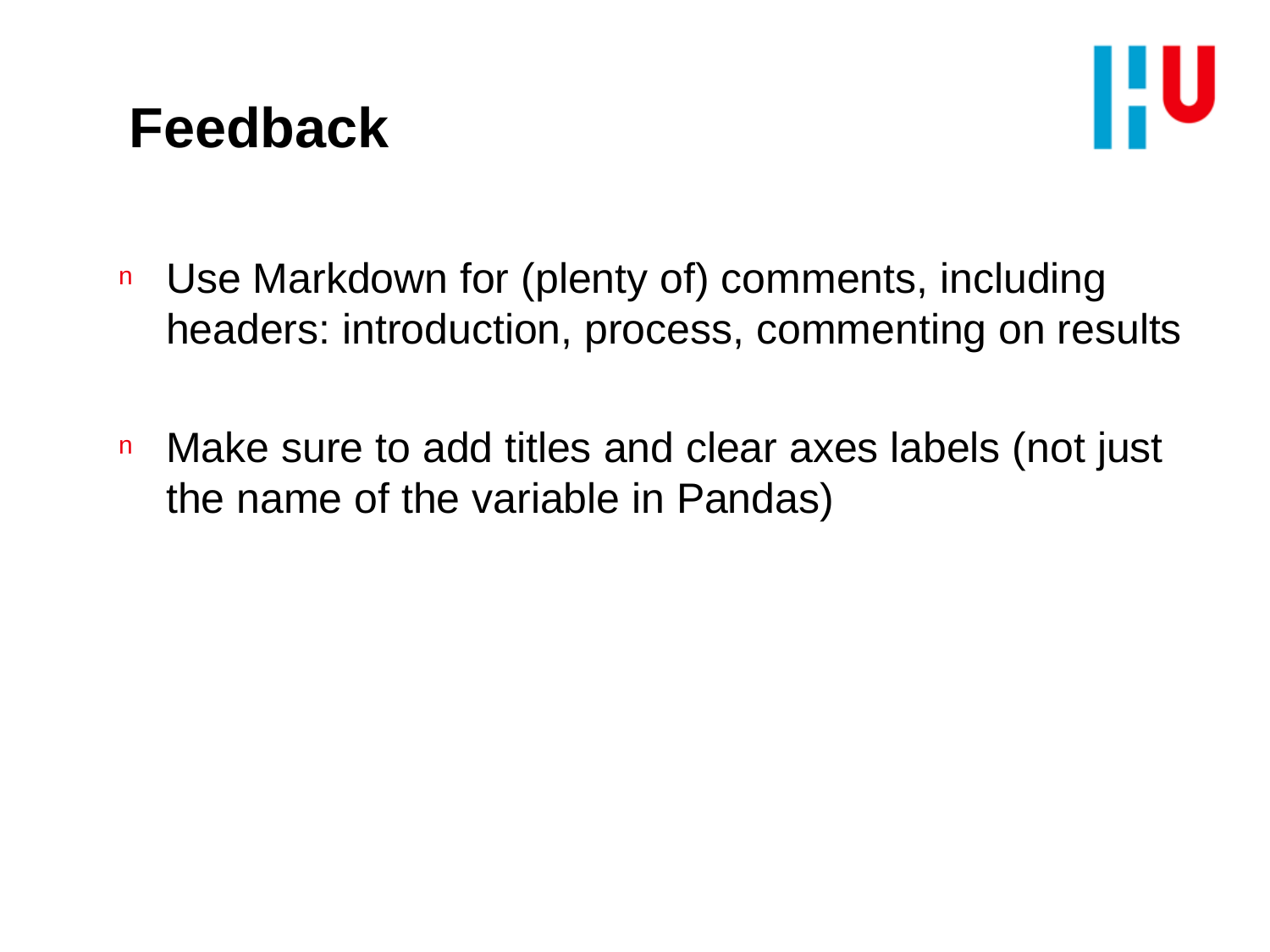

# Feedback
Use Markdown for (plenty of) comments, including headers: introduction, process, commenting on results

Make sure to add titles and clear axes labels (not just the name of the variable in Pandas)